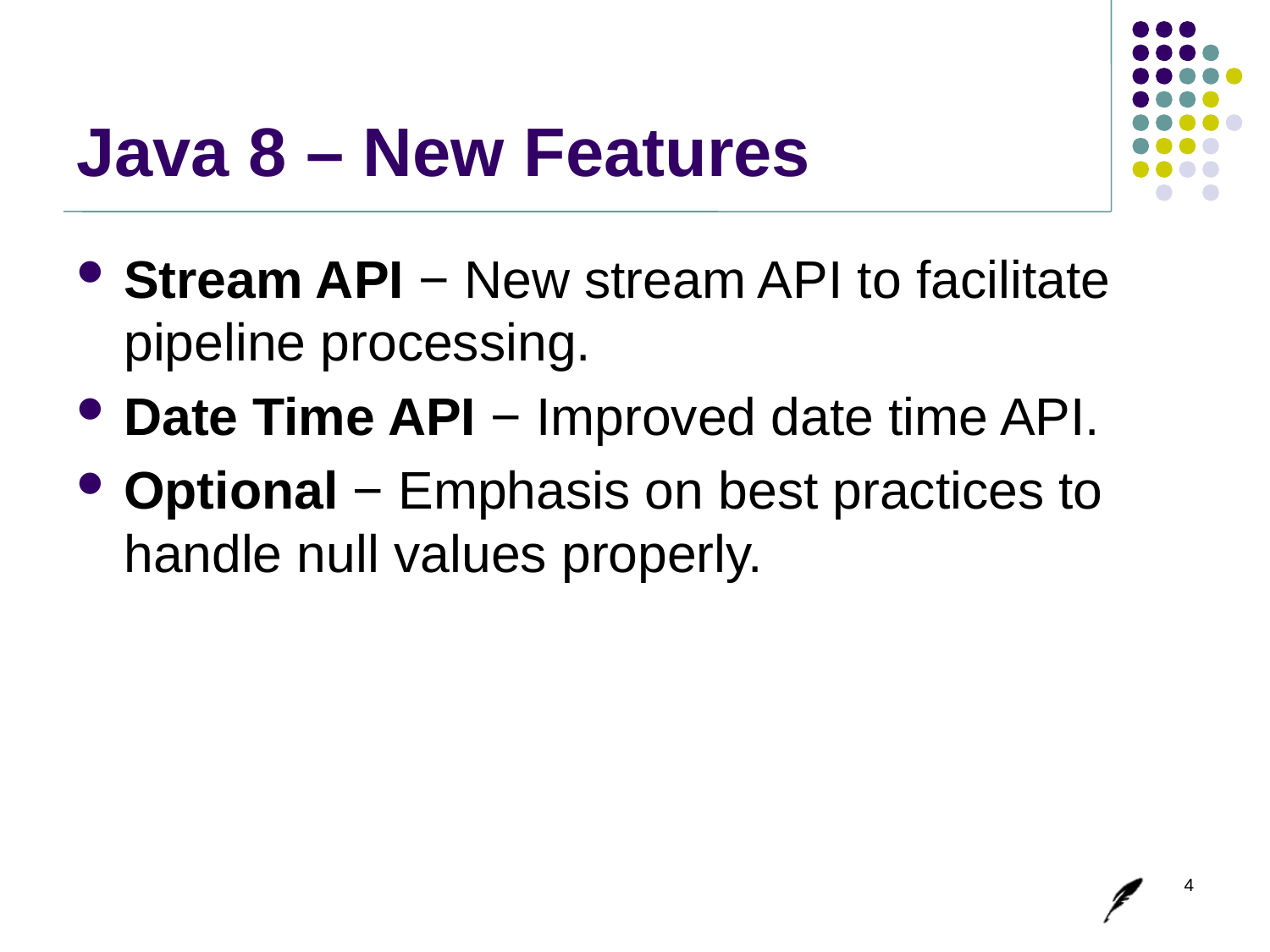

# Java 8 – New Features
Stream API − New stream API to facilitate pipeline processing.
Date Time API − Improved date time API.
Optional − Emphasis on best practices to handle null values properly.

4